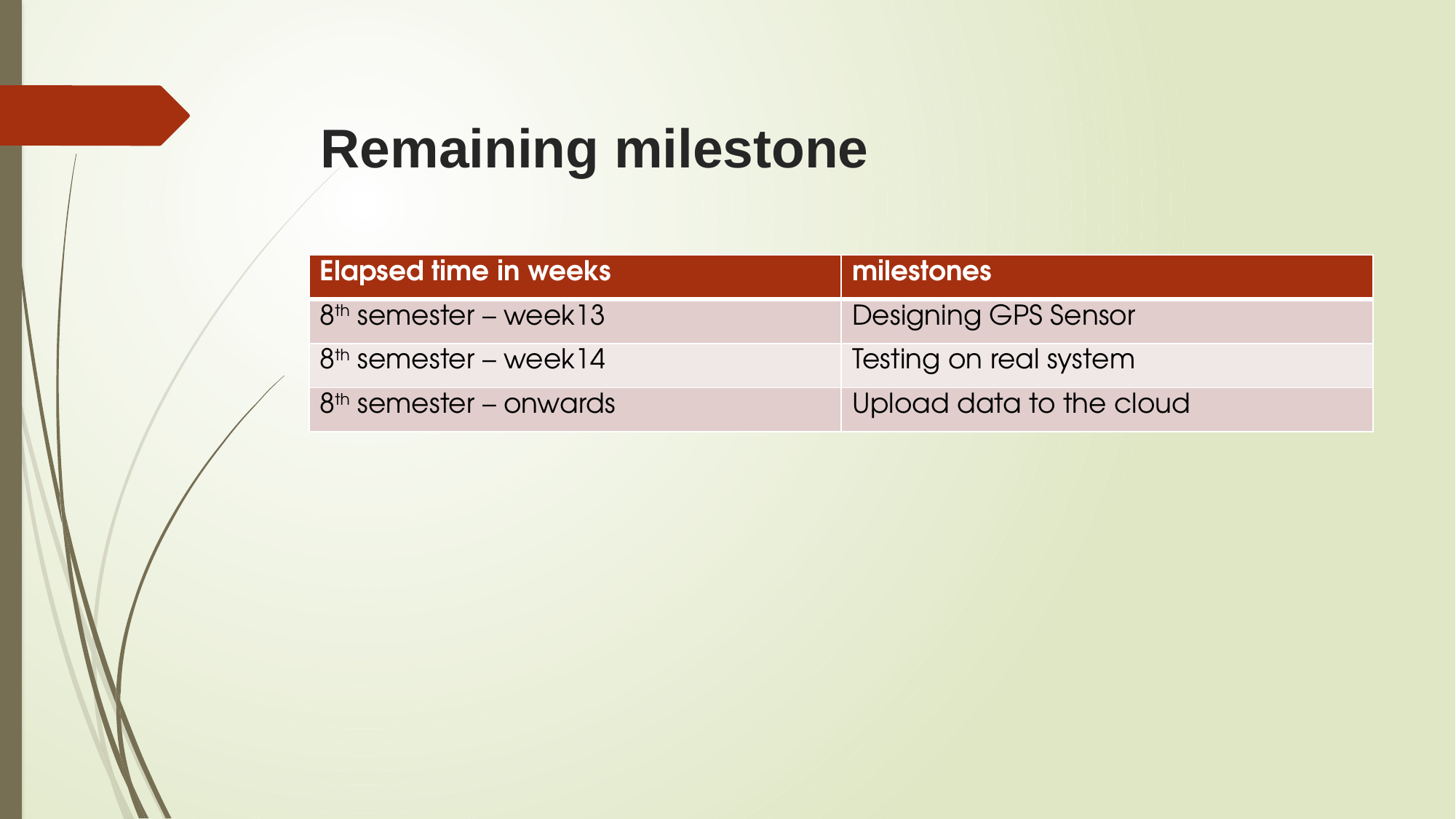

# Remaining milestone
| Elapsed time in weeks | milestones |
| --- | --- |
| 8th semester – week13 | Designing GPS Sensor |
| 8th semester – week14 | Testing on real system |
| 8th semester – onwards | Upload data to the cloud |